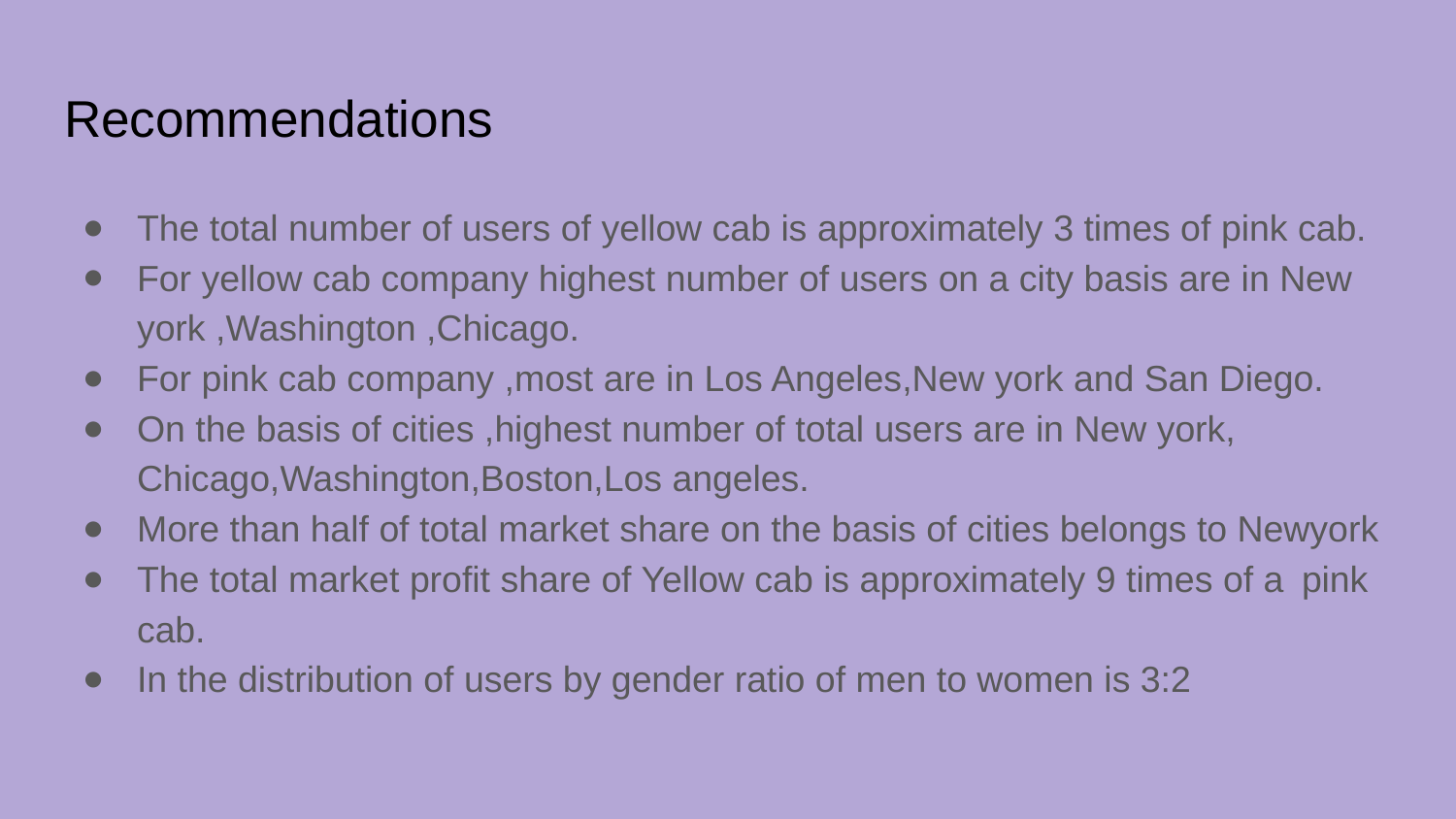

# Recommendations
The total number of users of yellow cab is approximately 3 times of pink cab.
For yellow cab company highest number of users on a city basis are in New york ,Washington ,Chicago.
For pink cab company ,most are in Los Angeles,New york and San Diego.
On the basis of cities ,highest number of total users are in New york, Chicago,Washington,Boston,Los angeles.
More than half of total market share on the basis of cities belongs to Newyork
The total market profit share of Yellow cab is approximately 9 times of a	pink cab.
In the distribution of users by gender ratio of men to women is 3:2